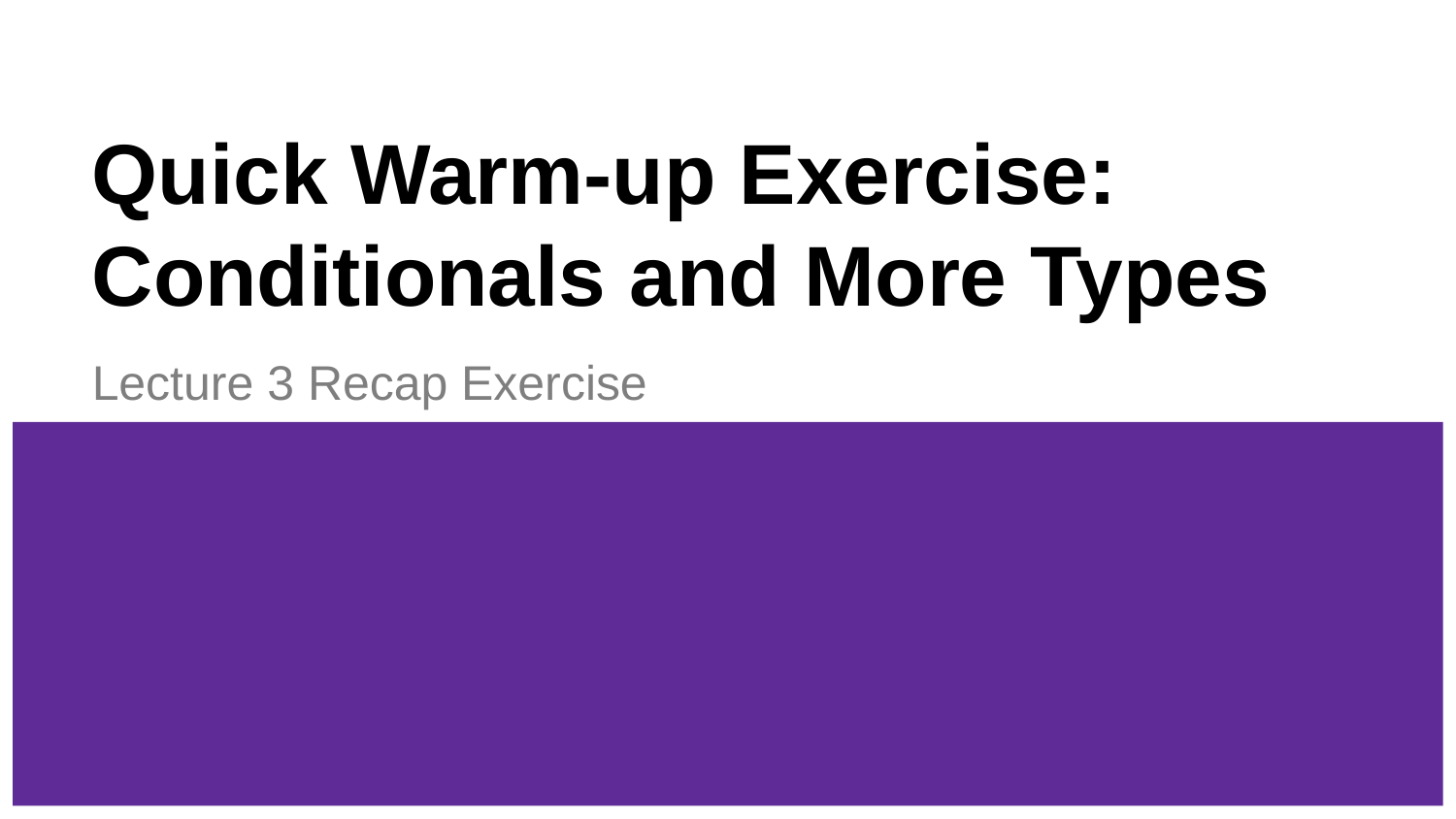

# Quick Warm-up Exercise:
Conditionals and More Types
Lecture 3 Recap Exercise